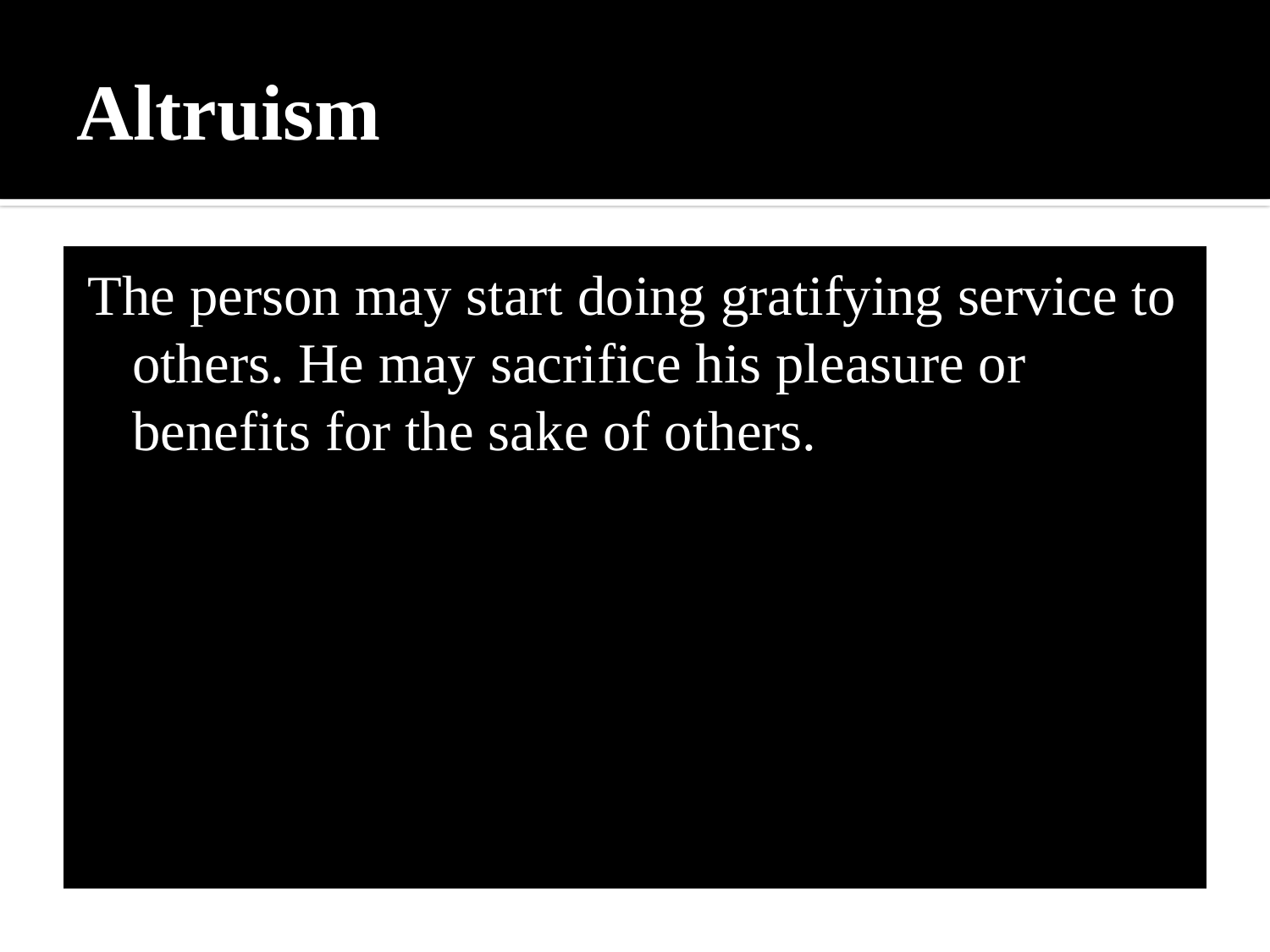

# Altruism
The person may start doing gratifying service to others. He may sacrifice his pleasure or benefits for the sake of others.